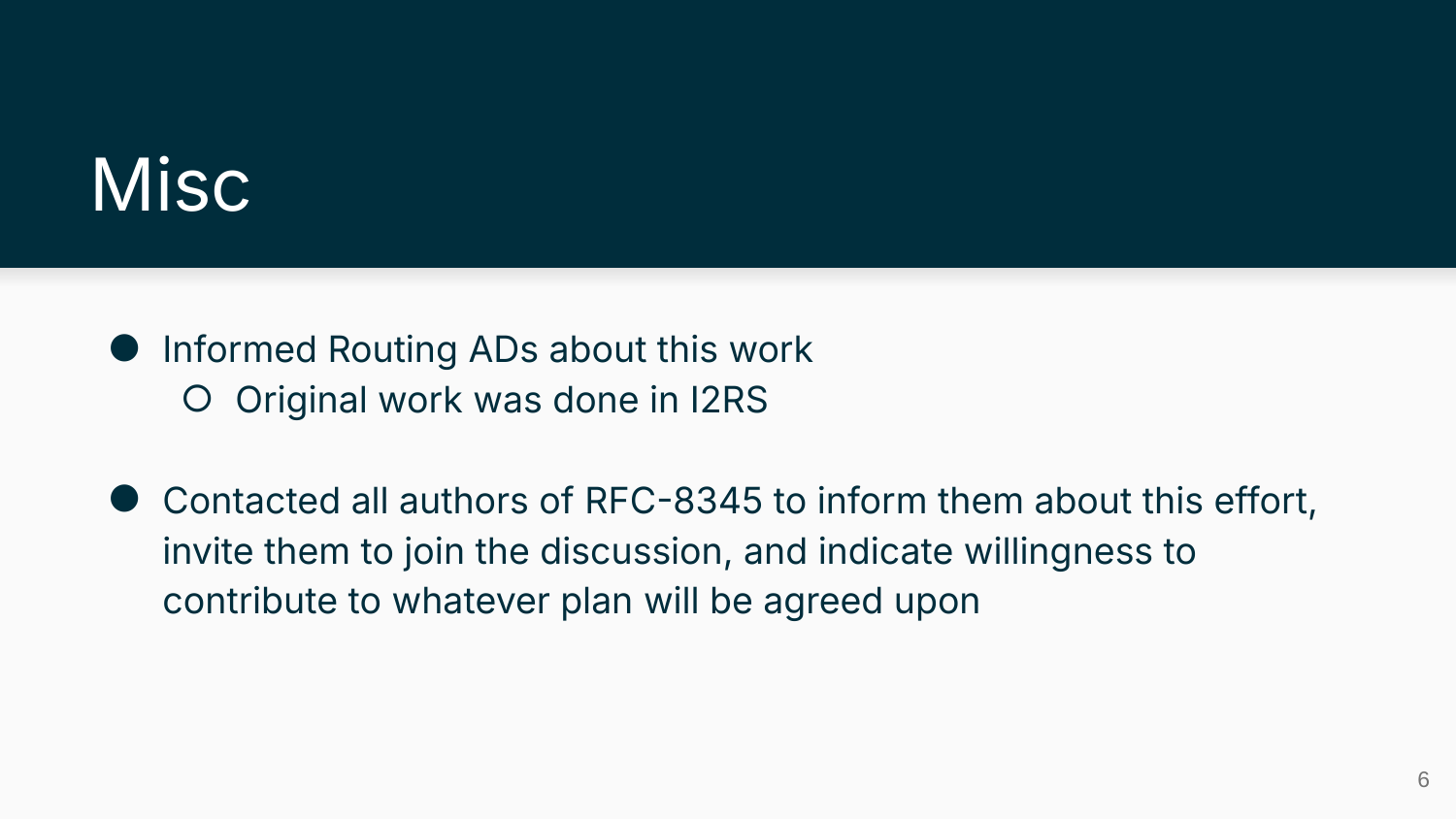

# Misc
Informed Routing ADs about this work
Original work was done in I2RS

Contacted all authors of RFC-8345 to inform them about this effort, invite them to join the discussion, and indicate willingness to contribute to whatever plan will be agreed upon
6